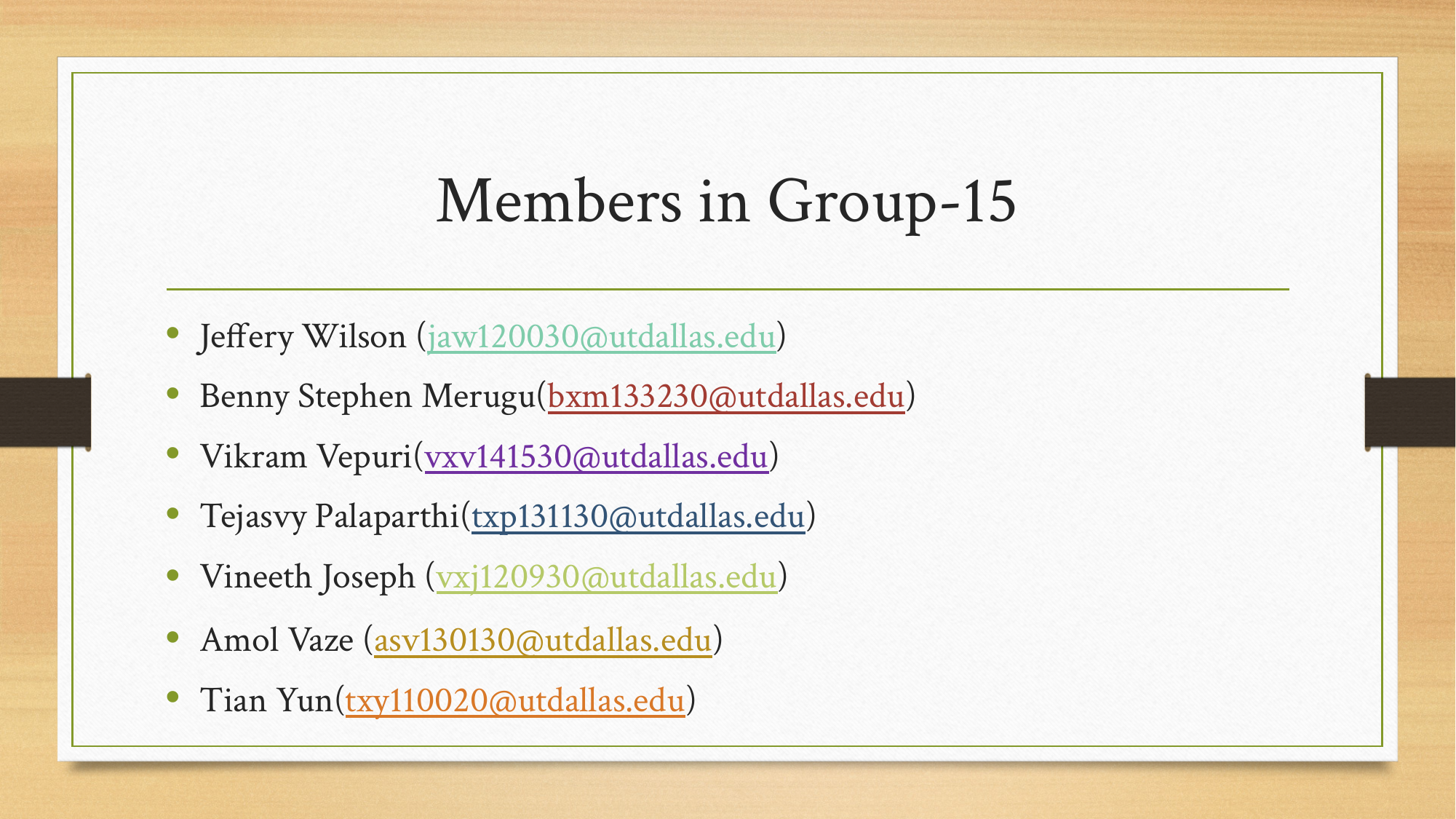

# Members in Group-15
Jeffery Wilson (jaw120030@utdallas.edu)
Benny Stephen Merugu(bxm133230@utdallas.edu)
Vikram Vepuri(vxv141530@utdallas.edu)
Tejasvy Palaparthi(txp131130@utdallas.edu)
Vineeth Joseph (vxj120930@utdallas.edu)
Amol Vaze (asv130130@utdallas.edu)
Tian Yun(txy110020@utdallas.edu)